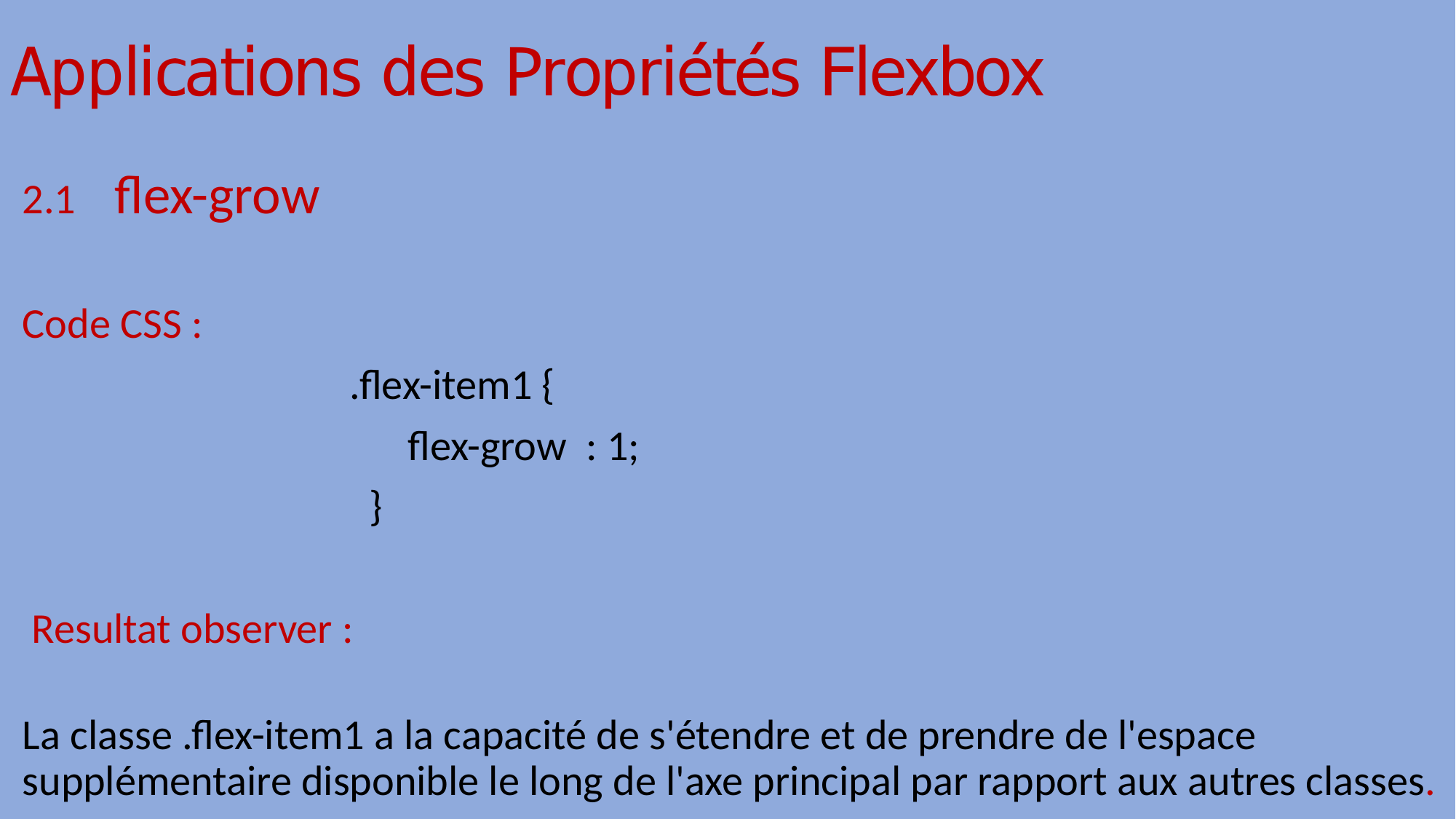

# Applications des Propriétés Flexbox
2.1    flex-grow

Code CSS :
 			.flex-item1 {
    			      flex-grow  : 1;
                                    }

 Resultat observer :
La classe .flex-item1 a la capacité de s'étendre et de prendre de l'espace supplémentaire disponible le long de l'axe principal par rapport aux autres classes.